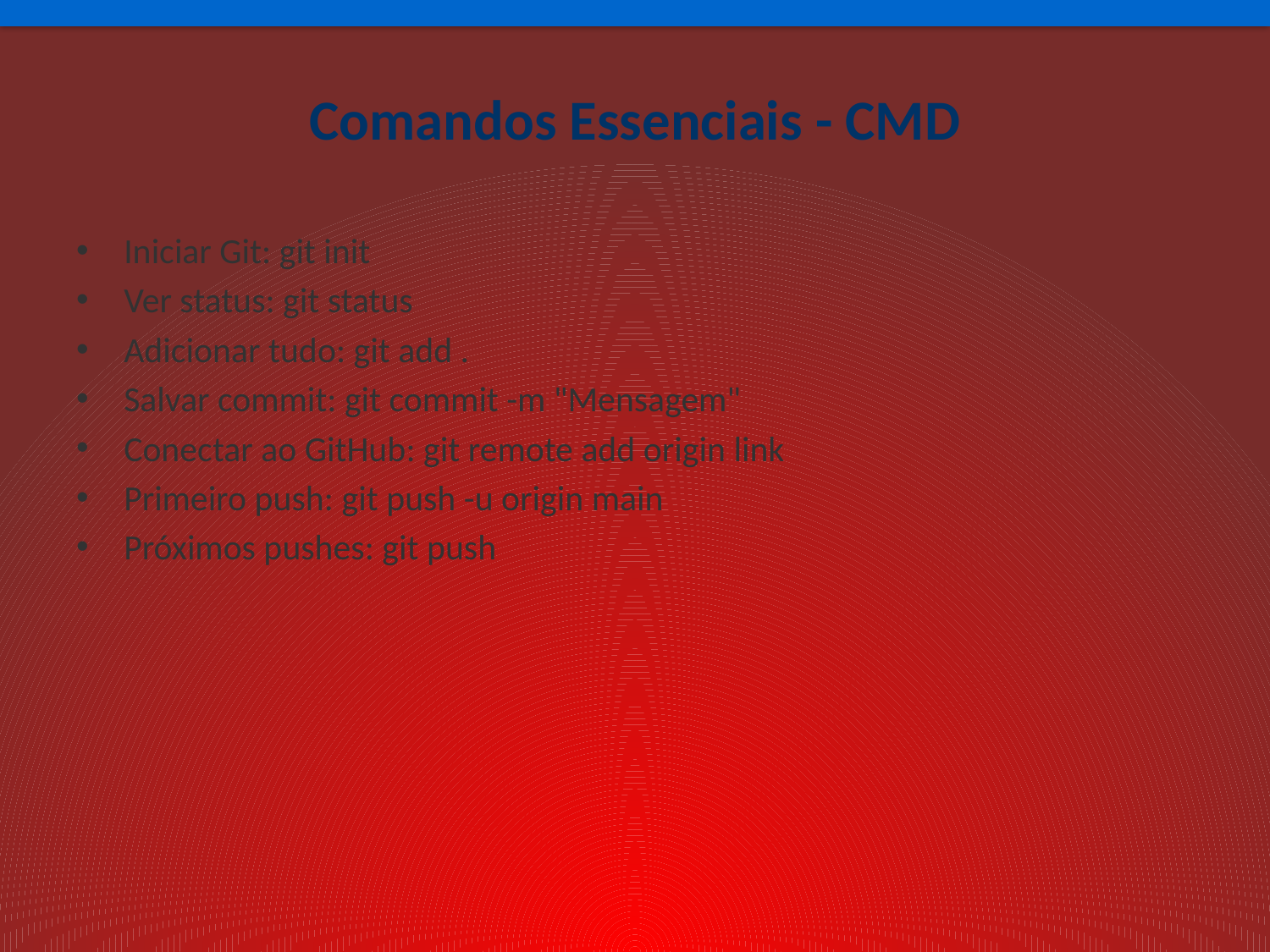

# Comandos Essenciais - CMD
Iniciar Git: git init
Ver status: git status
Adicionar tudo: git add .
Salvar commit: git commit -m "Mensagem"
Conectar ao GitHub: git remote add origin link
Primeiro push: git push -u origin main
Próximos pushes: git push